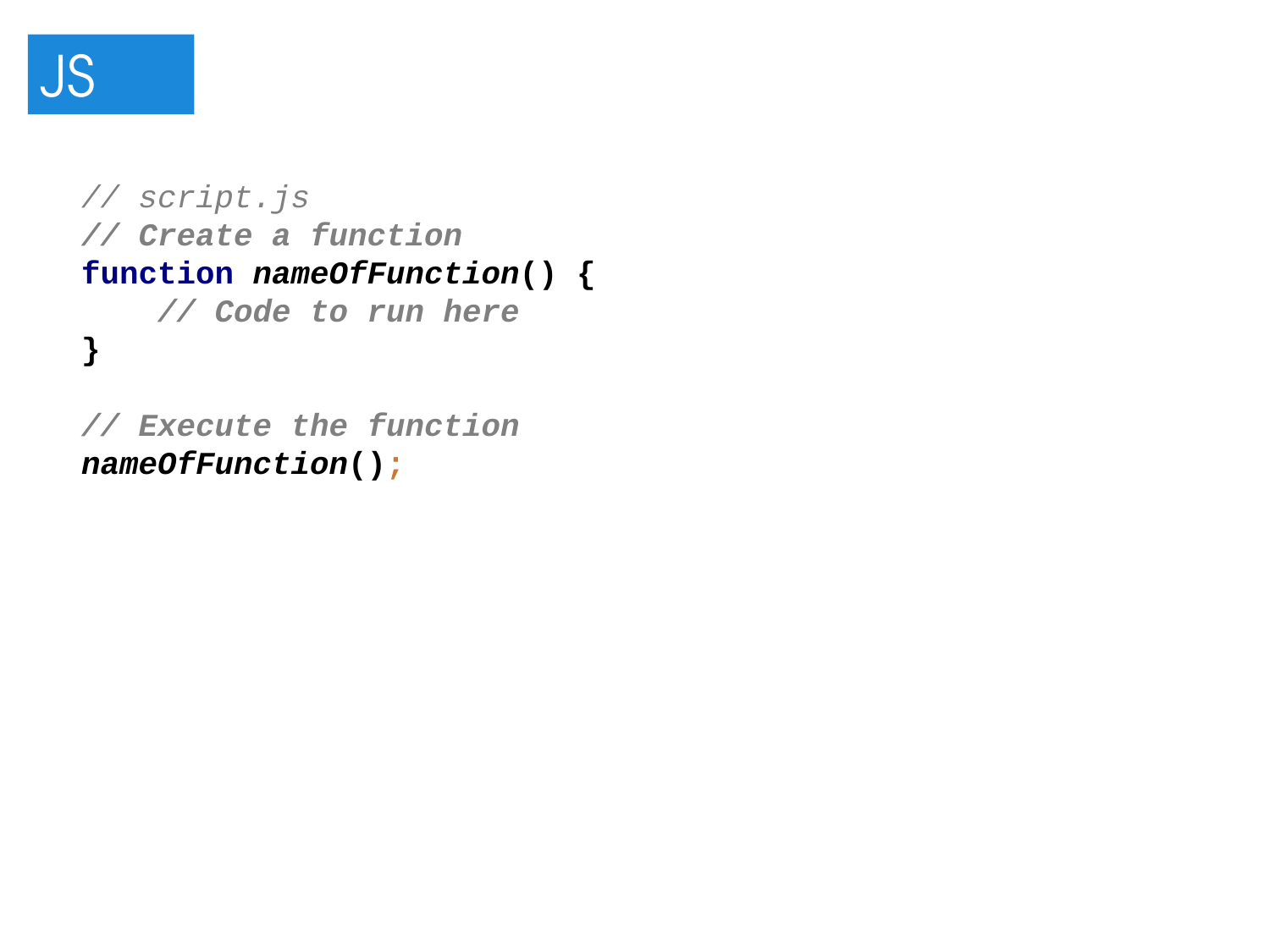

JS
// script.js
// Create a function
function nameOfFunction() {
    // Code to run here
}
// Execute the function
nameOfFunction();